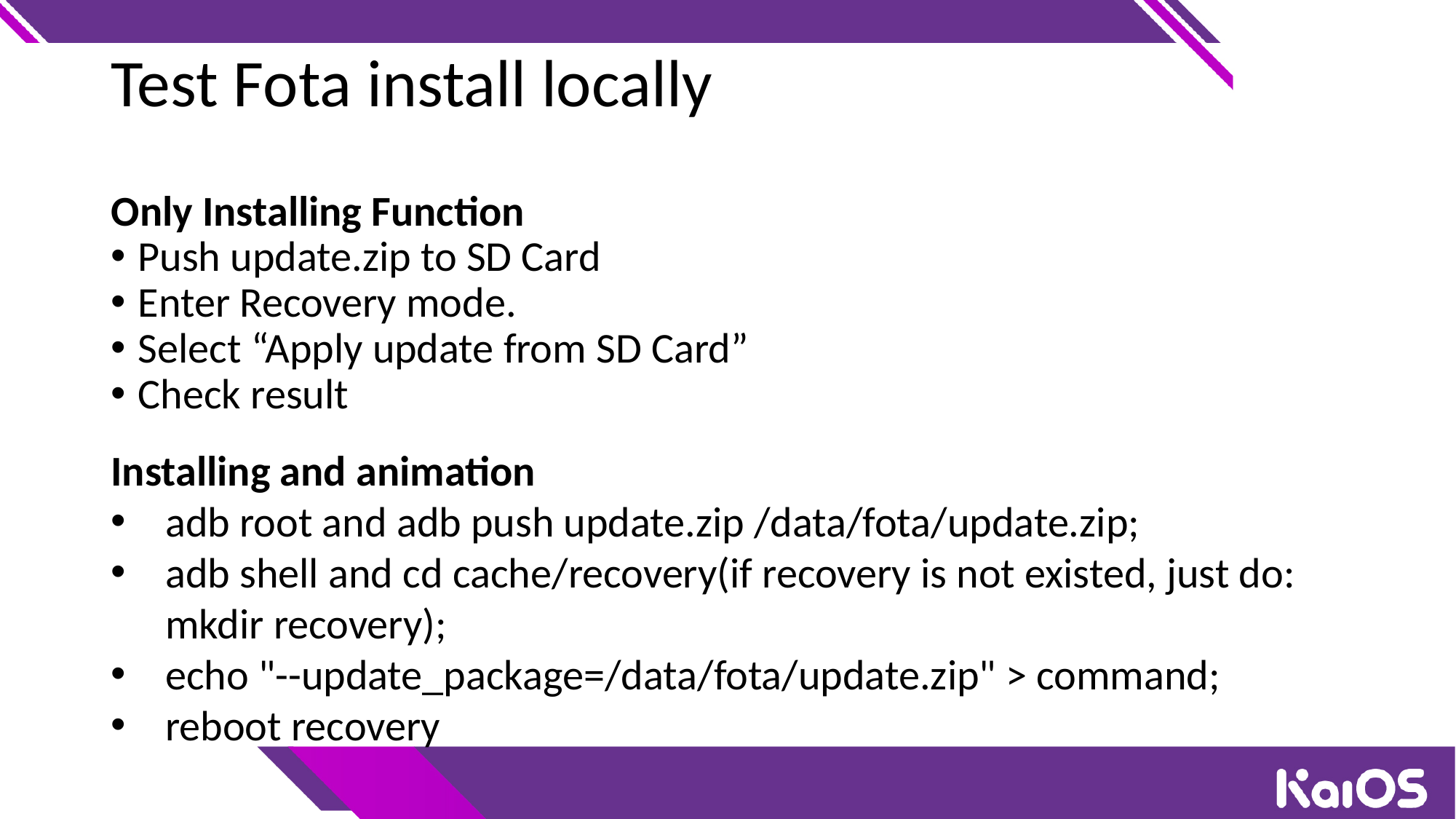

Test Fota install locally
Only Installing Function
Push update.zip to SD Card
Enter Recovery mode.
Select “Apply update from SD Card”
Check result
Installing and animation
adb root and adb push update.zip /data/fota/update.zip;
adb shell and cd cache/recovery(if recovery is not existed, just do: mkdir recovery);
echo "--update_package=/data/fota/update.zip" > command;
reboot recovery